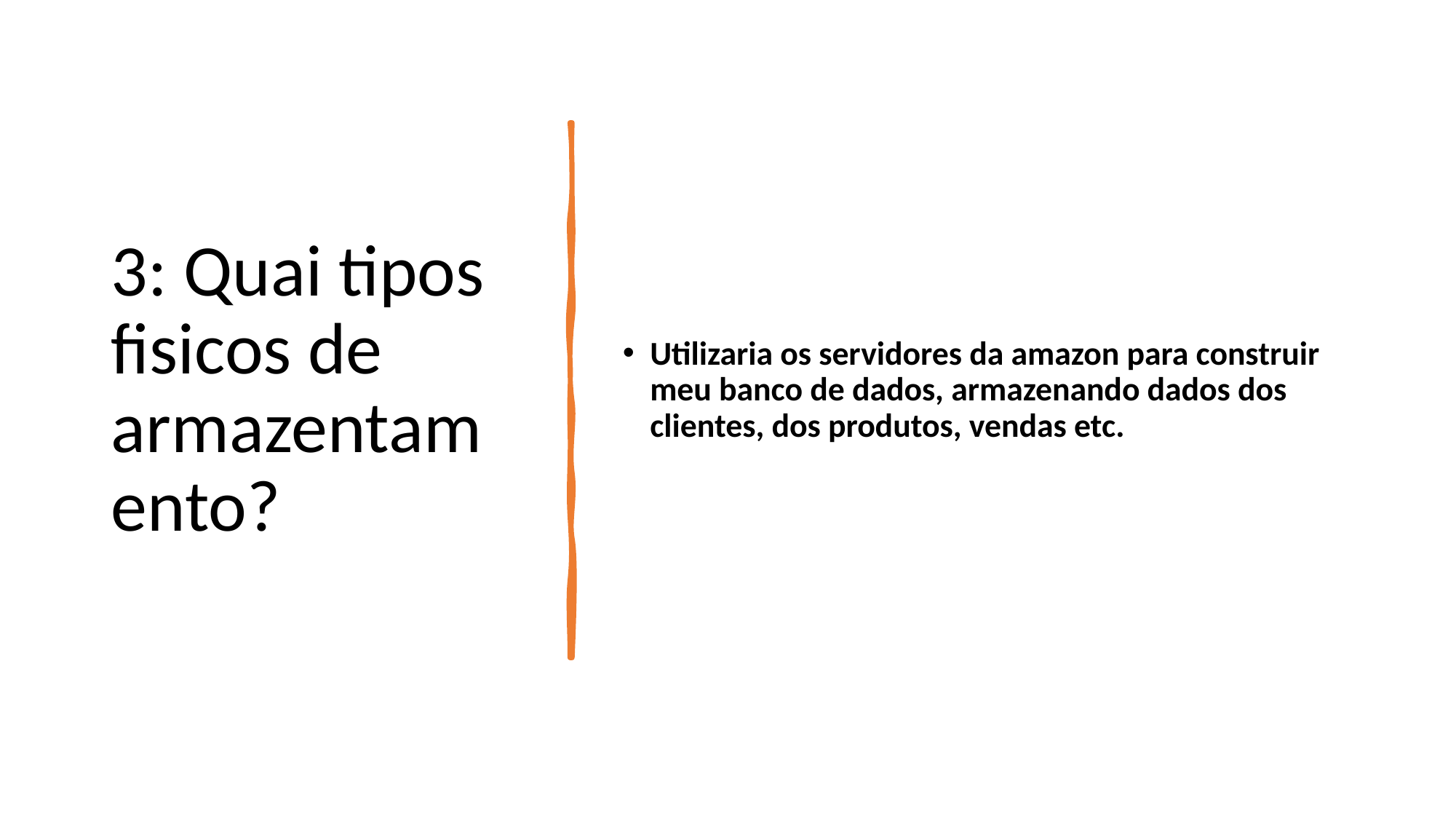

3: Quai tipos fisicos de armazentamento?
Utilizaria os servidores da amazon para construir meu banco de dados, armazenando dados dos clientes, dos produtos, vendas etc.
Pedir apoio;
Montar um cronograma;
Conversar com os professores;
Se entregar;
Procurar profundidade.
# Plano de ação